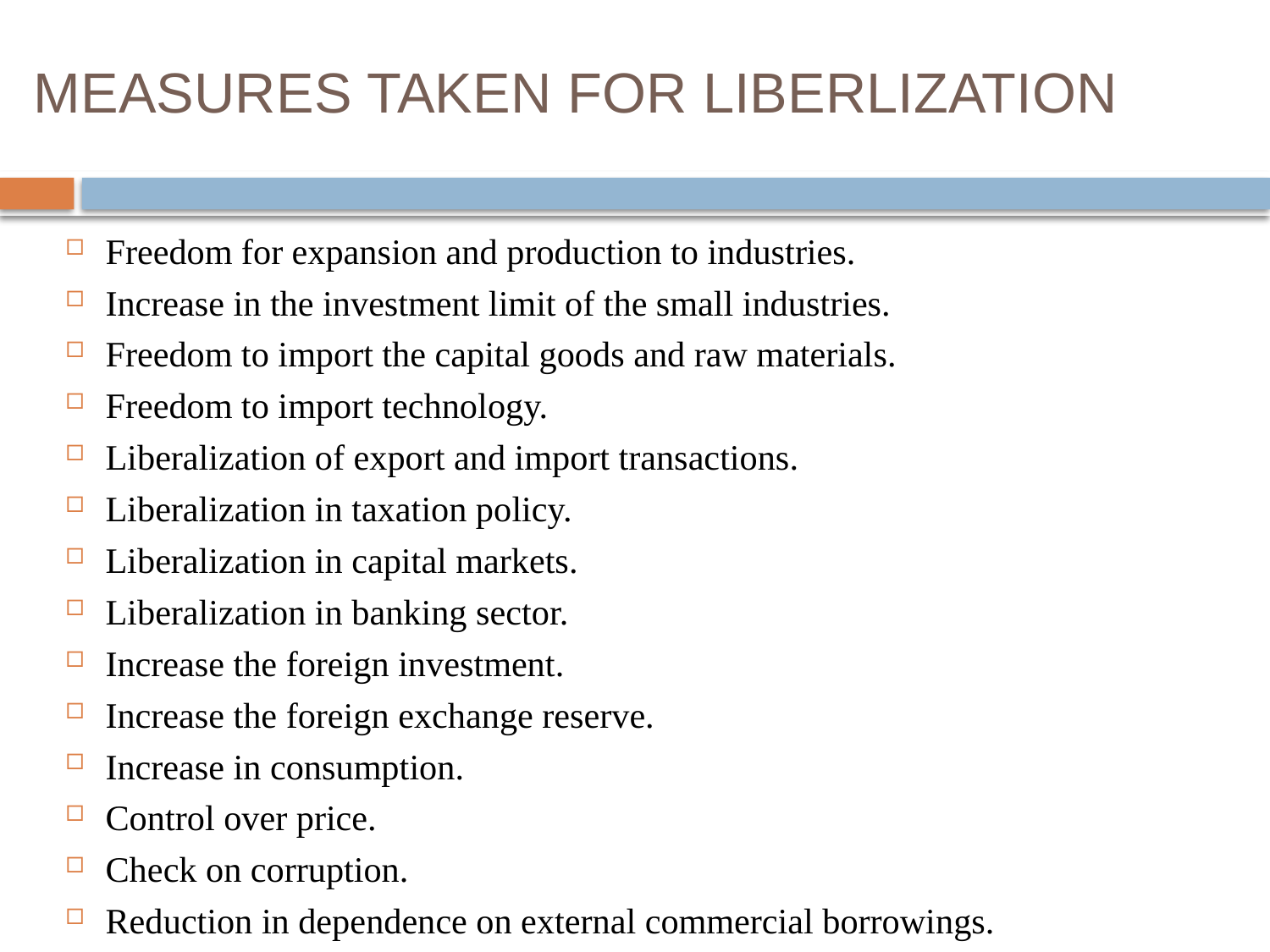

# MEASURES TAKEN FOR LIBERLIZATION
Freedom for expansion and production to industries.
Increase in the investment limit of the small industries.
Freedom to import the capital goods and raw materials.
Freedom to import technology.
Liberalization of export and import transactions.
Liberalization in taxation policy.
Liberalization in capital markets.
Liberalization in banking sector.
Increase the foreign investment.
Increase the foreign exchange reserve.
Increase in consumption.
Control over price.
Check on corruption.
Reduction in dependence on external commercial borrowings.